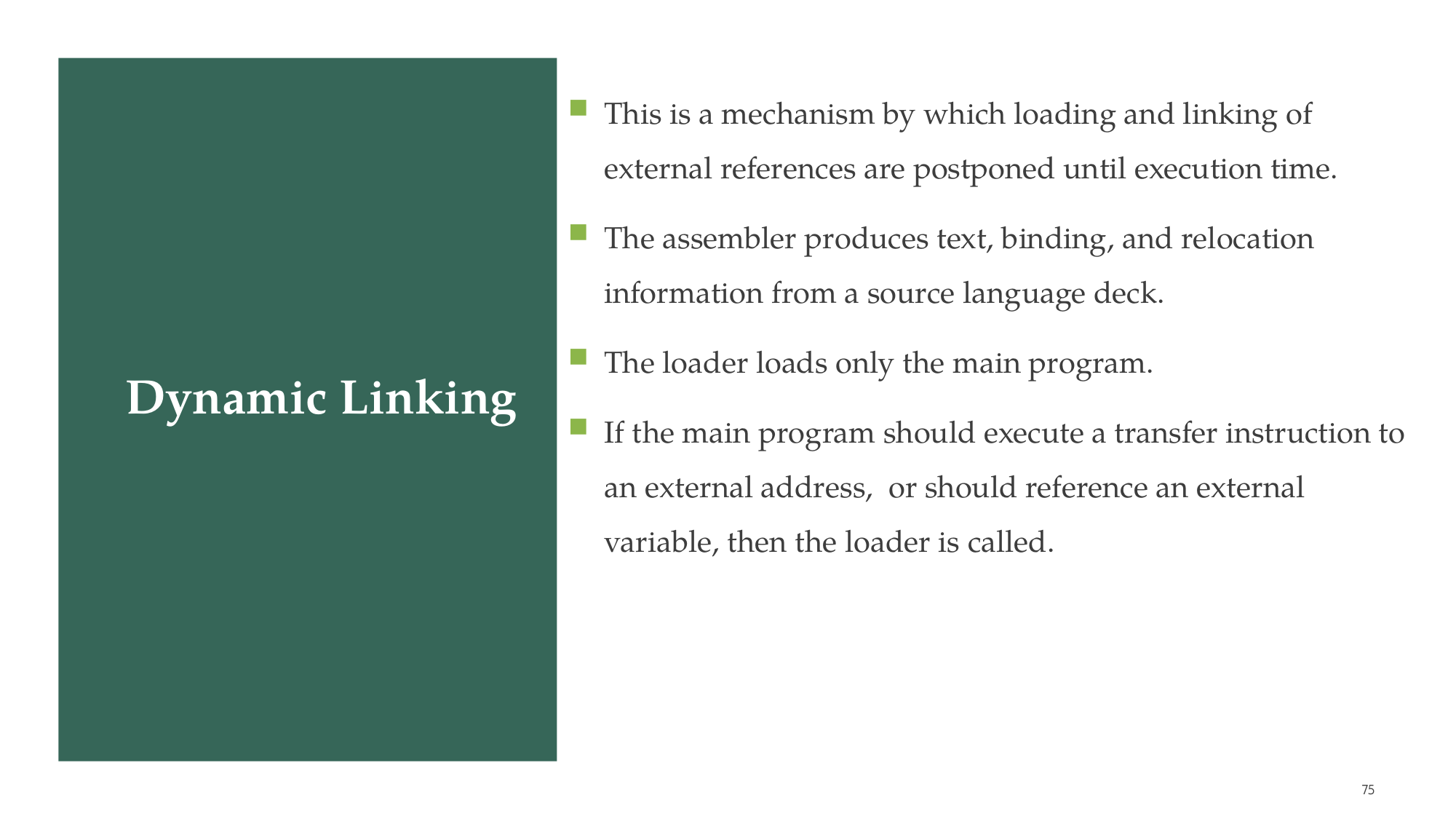

This is a mechanism by which loading and linking of external references are postponed until execution time.
The assembler produces text, binding, and relocation information from a source language deck.
The loader loads only the main program.
If the main program should execute a transfer instruction to an external address,  or should reference an external variable, then the loader is called.

# Dynamic Linking
75